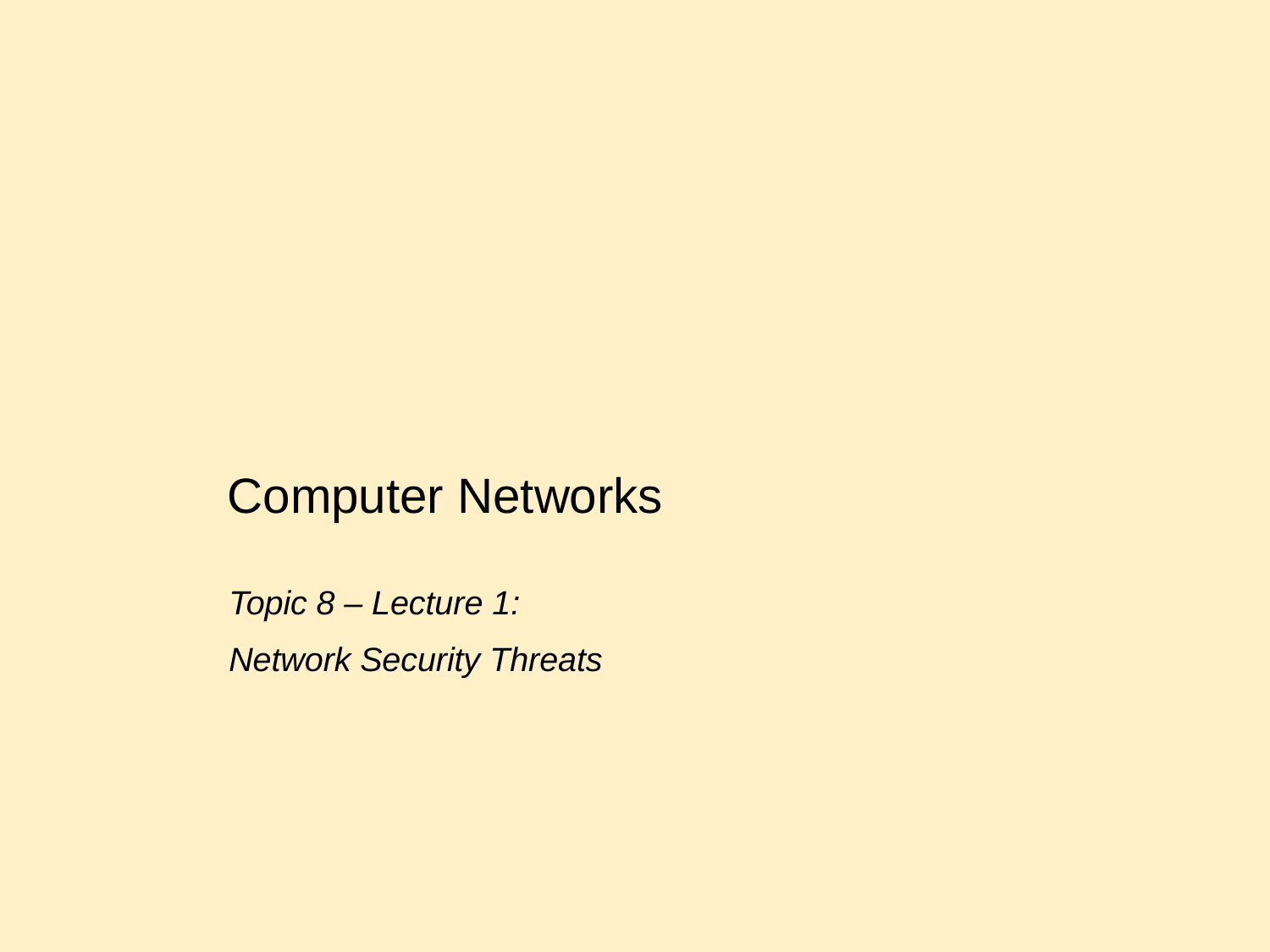

Computer Networks
Topic 8 – Lecture 1:  Network Security Threats